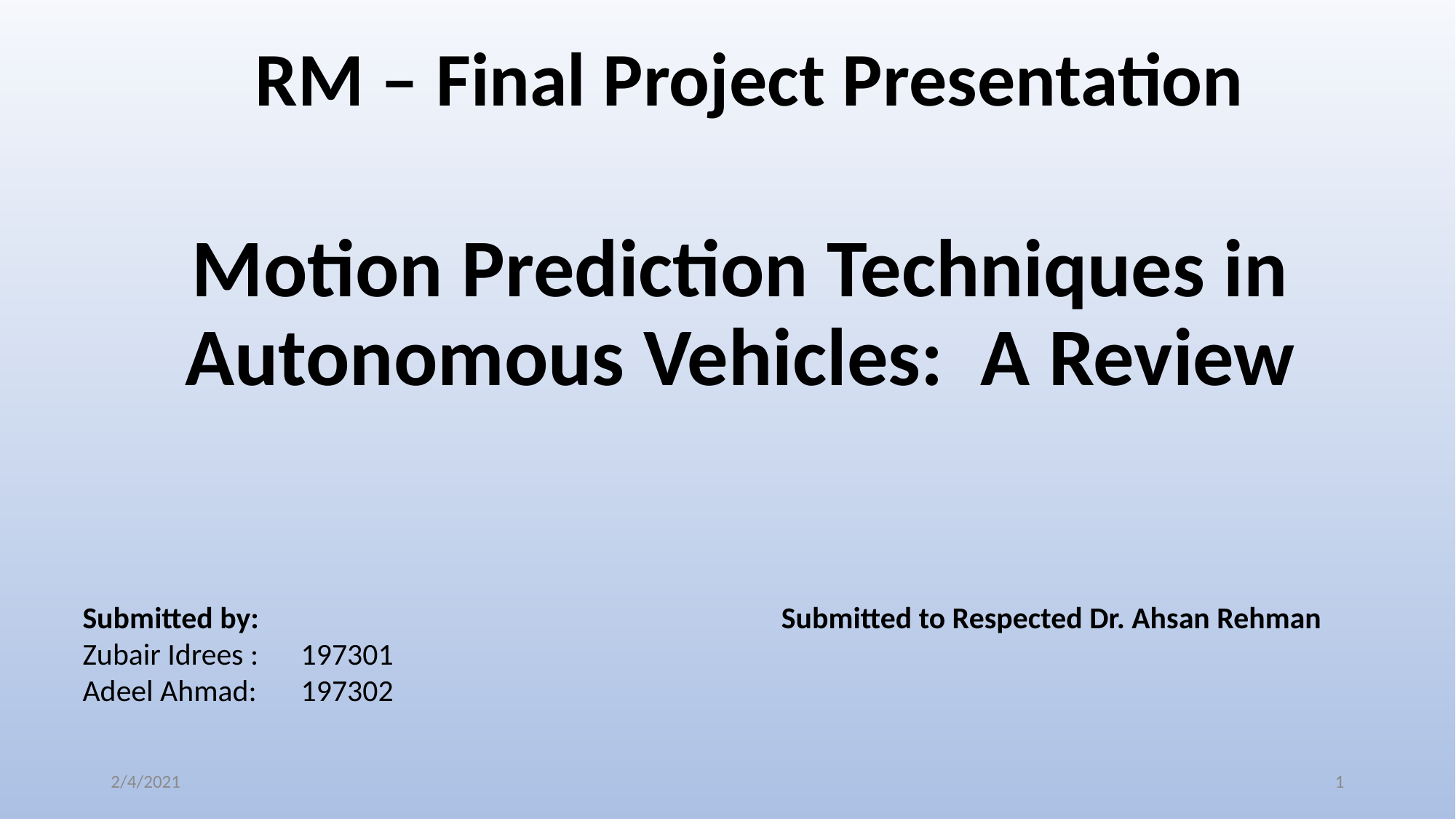

# RM – Final Project Presentation
Motion Prediction Techniques in Autonomous Vehicles:  A Review
Submitted by:
Zubair Idrees : 	197301
Adeel Ahmad: 	197302
Submitted to Respected Dr. Ahsan Rehman
2/4/2021
1